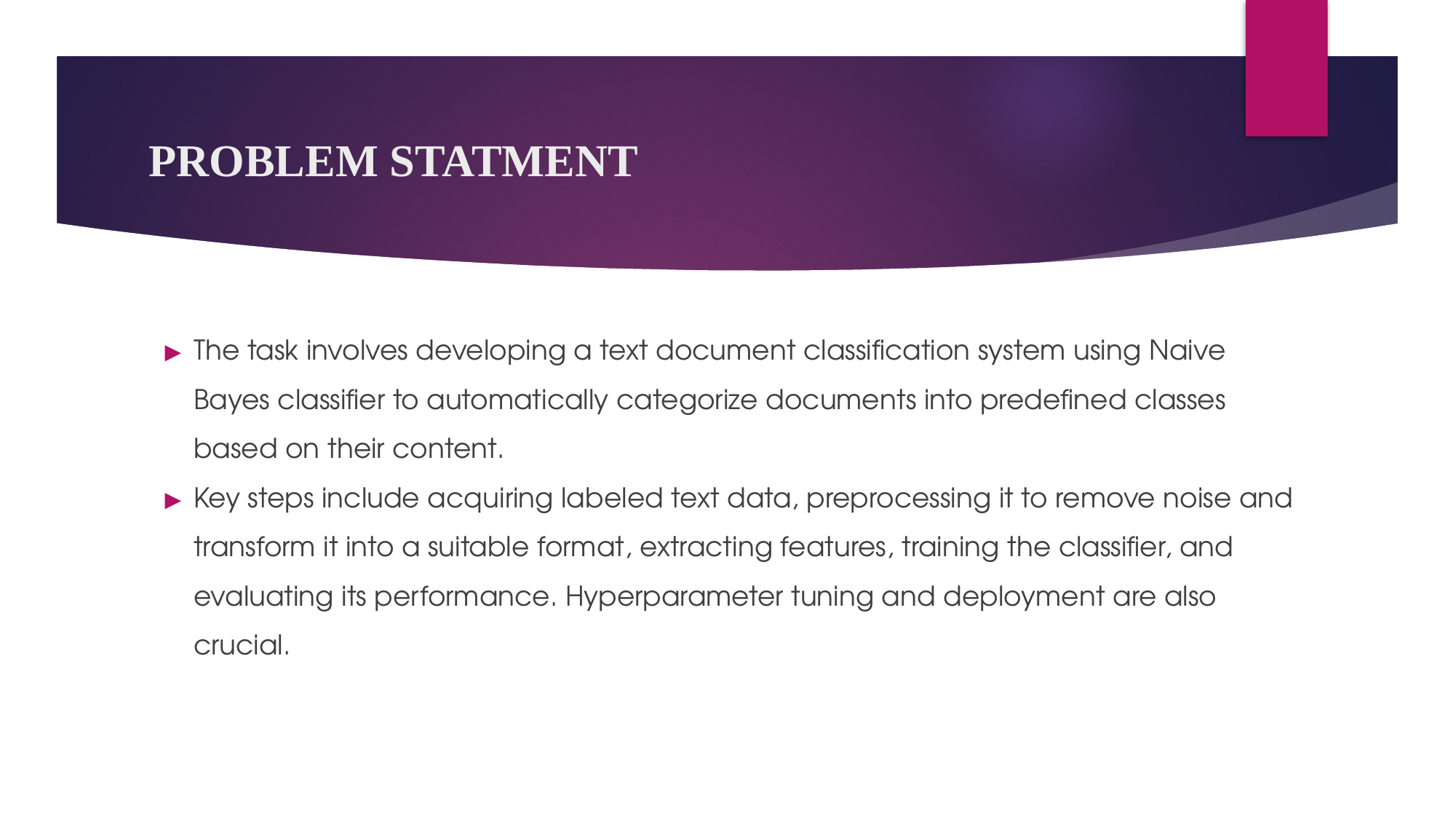

# PROBLEM STATMENT
The task involves developing a text document classification system using Naive Bayes classifier to automatically categorize documents into predefined classes based on their content.
Key steps include acquiring labeled text data, preprocessing it to remove noise and transform it into a suitable format, extracting features, training the classifier, and evaluating its performance. Hyperparameter tuning and deployment are also crucial.